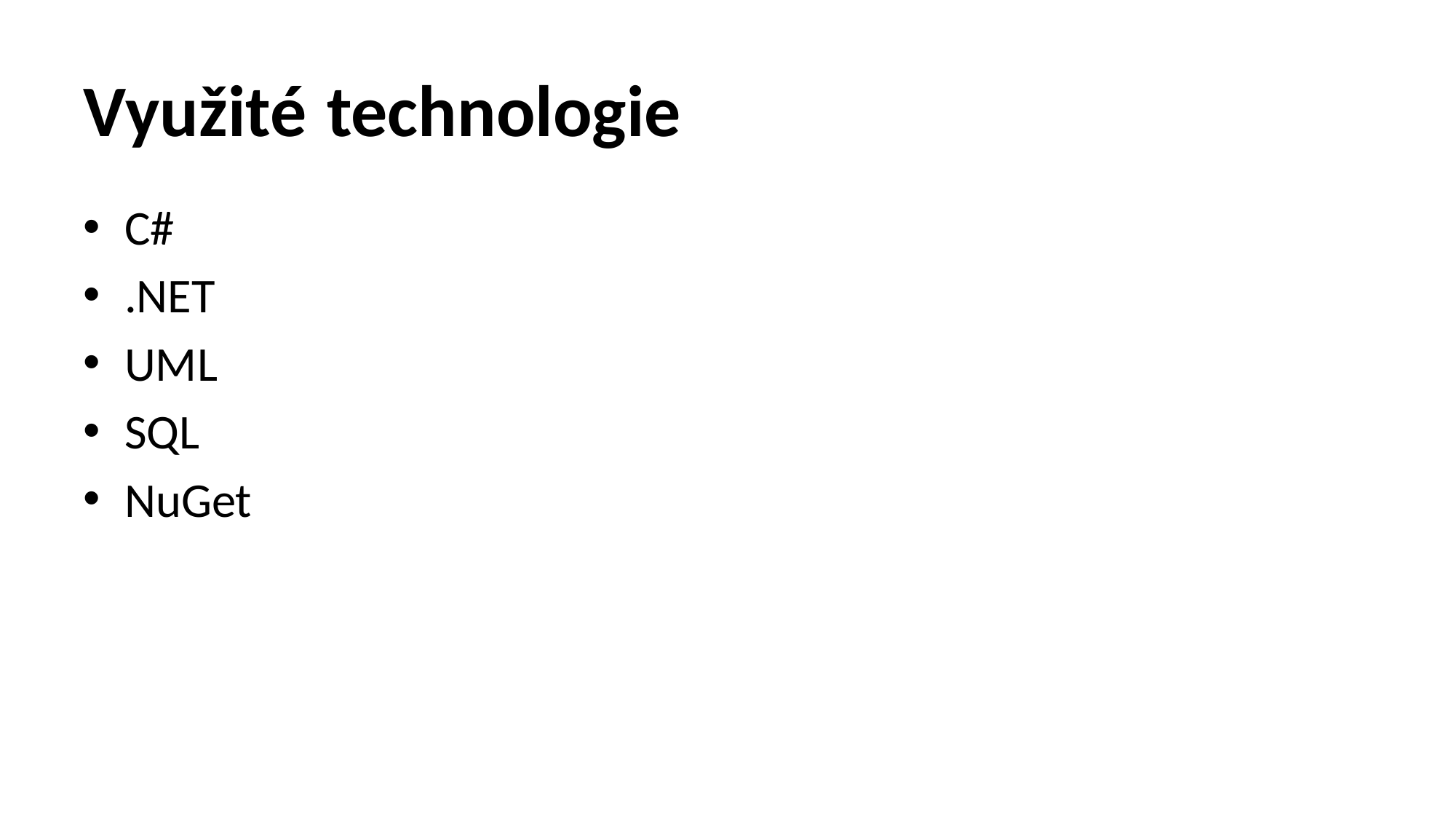

# Využité technologie
C#
.NET
UML
SQL
NuGet